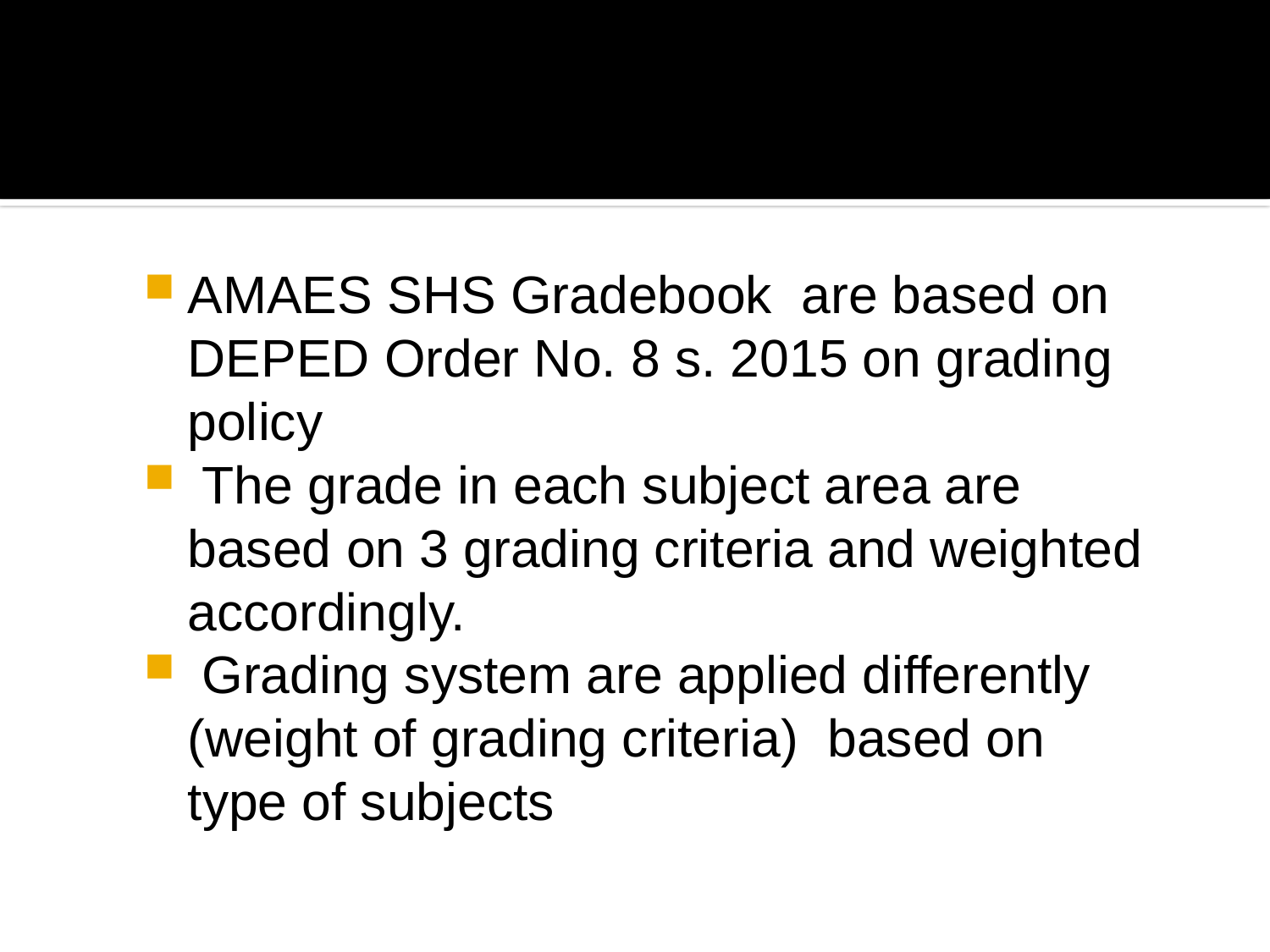

AMAES SHS Gradebook  are based on DEPED Order No. 8 s. 2015 on grading policy
 The grade in each subject area are based on 3 grading criteria and weighted accordingly.
 Grading system are applied differently (weight of grading criteria)  based on type of subjects